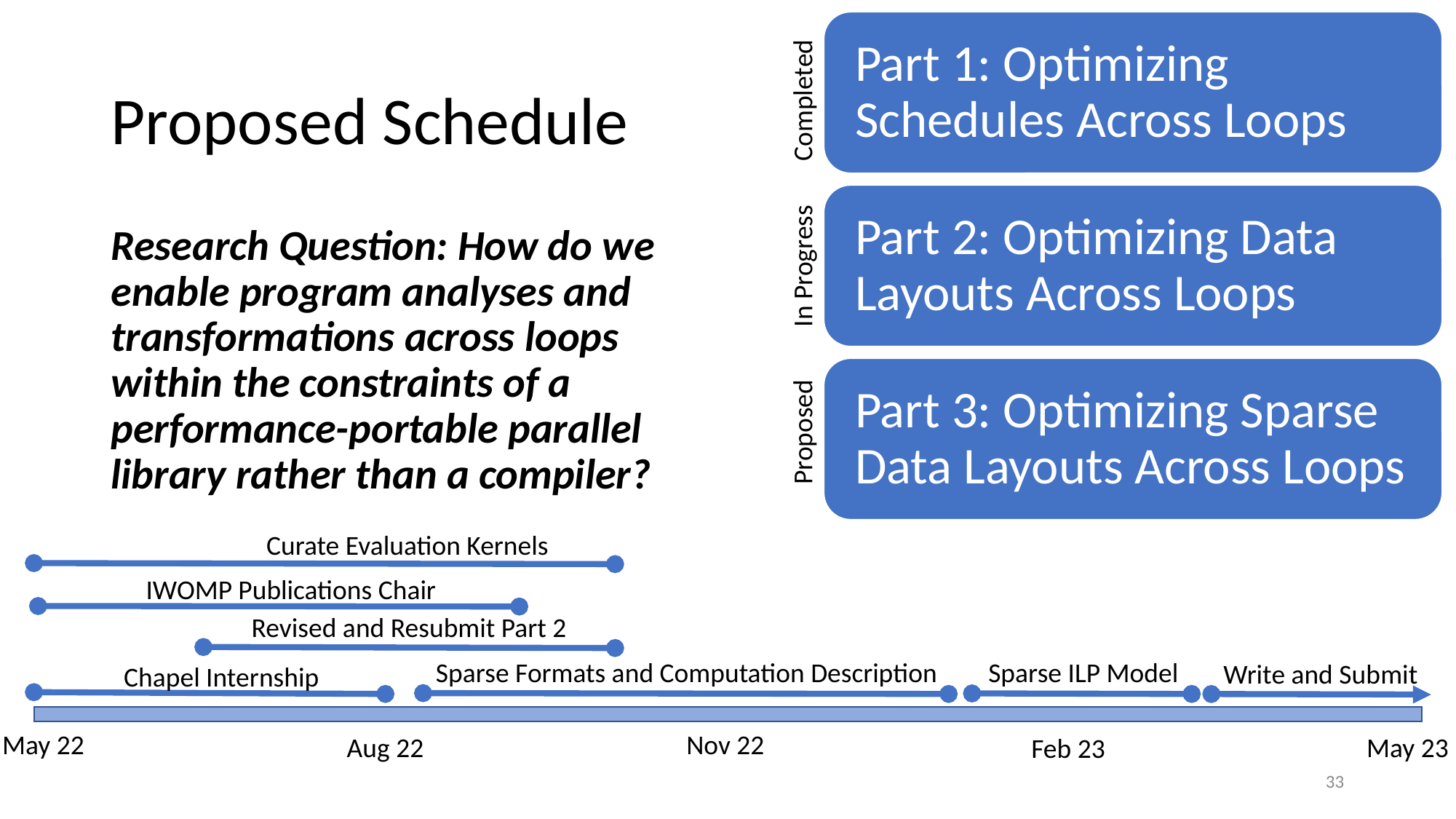

Part 1: Optimizing Schedules Across Loops
Part 2: Optimizing Data Layouts Across Loops
Part 3: Optimizing Sparse Data Layouts Across Loops
# Proposed Schedule
Completed
Research Question: How do we enable program analyses and transformations across loops within the constraints of a performance-portable parallel library rather than a compiler?
In Progress
Proposed
Curate Evaluation Kernels
IWOMP Publications Chair
Revised and Resubmit Part 2
Sparse Formats and Computation Description
Sparse ILP Model
Write and Submit
Chapel Internship

May 22
Nov 22
Aug 22
May 23
Feb 23
33